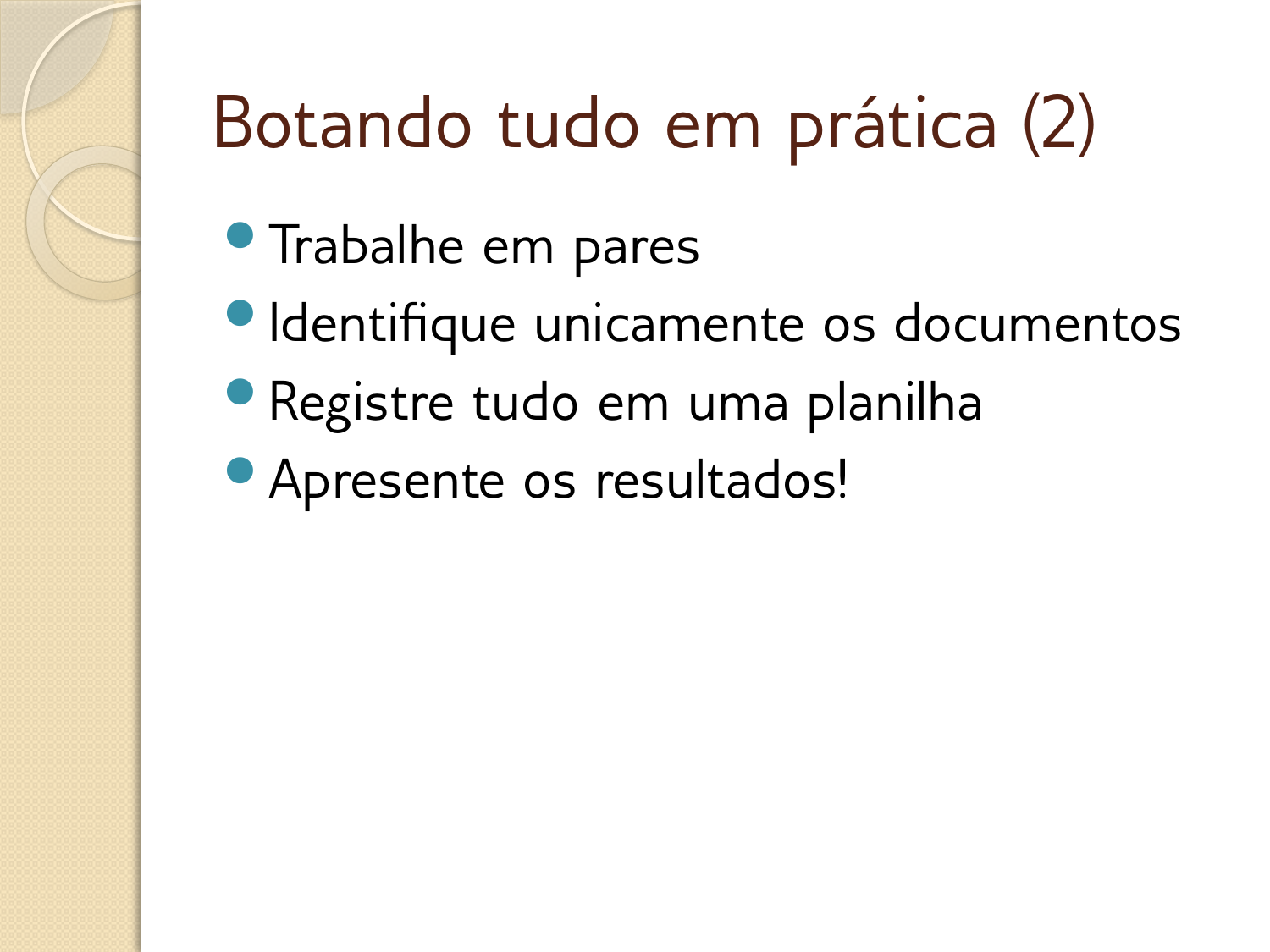

# Botando tudo em prática (2)
Trabalhe em pares
Identifique unicamente os documentos
Registre tudo em uma planilha
Apresente os resultados!